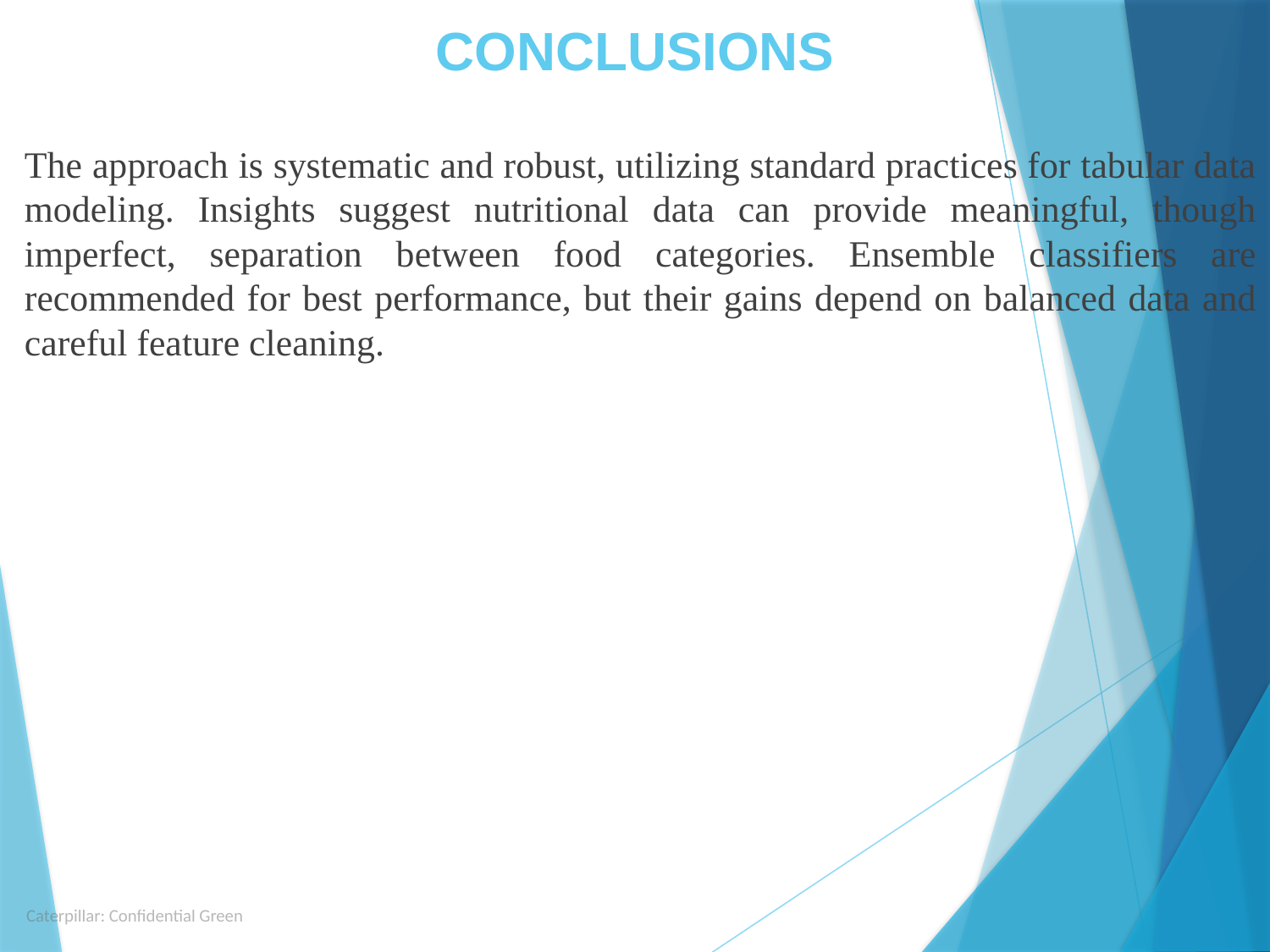

# CONCLUSIONS

The approach is systematic and robust, utilizing standard practices for tabular data modeling. Insights suggest nutritional data can provide meaningful, though imperfect, separation between food categories. Ensemble classifiers are recommended for best performance, but their gains depend on balanced data and careful feature cleaning.